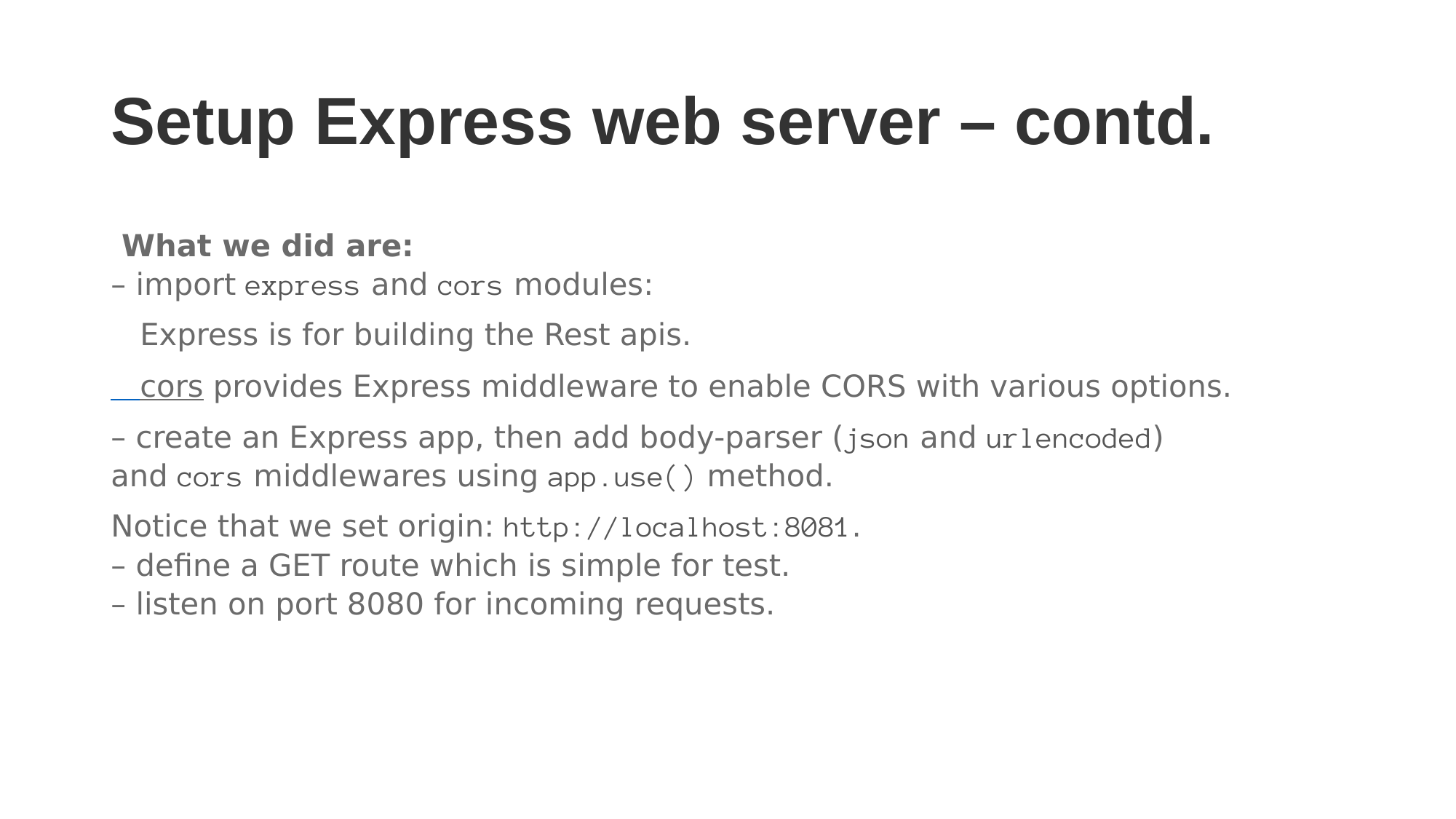

# Setup Express web server – contd.
 What we did are:
– import express and cors modules:
   Express is for building the Rest apis.
   cors provides Express middleware to enable CORS with various options.
– create an Express app, then add body-parser (json and urlencoded)   and cors middlewares using app.use() method.
Notice that we set origin: http://localhost:8081.
– define a GET route which is simple for test.
– listen on port 8080 for incoming requests.